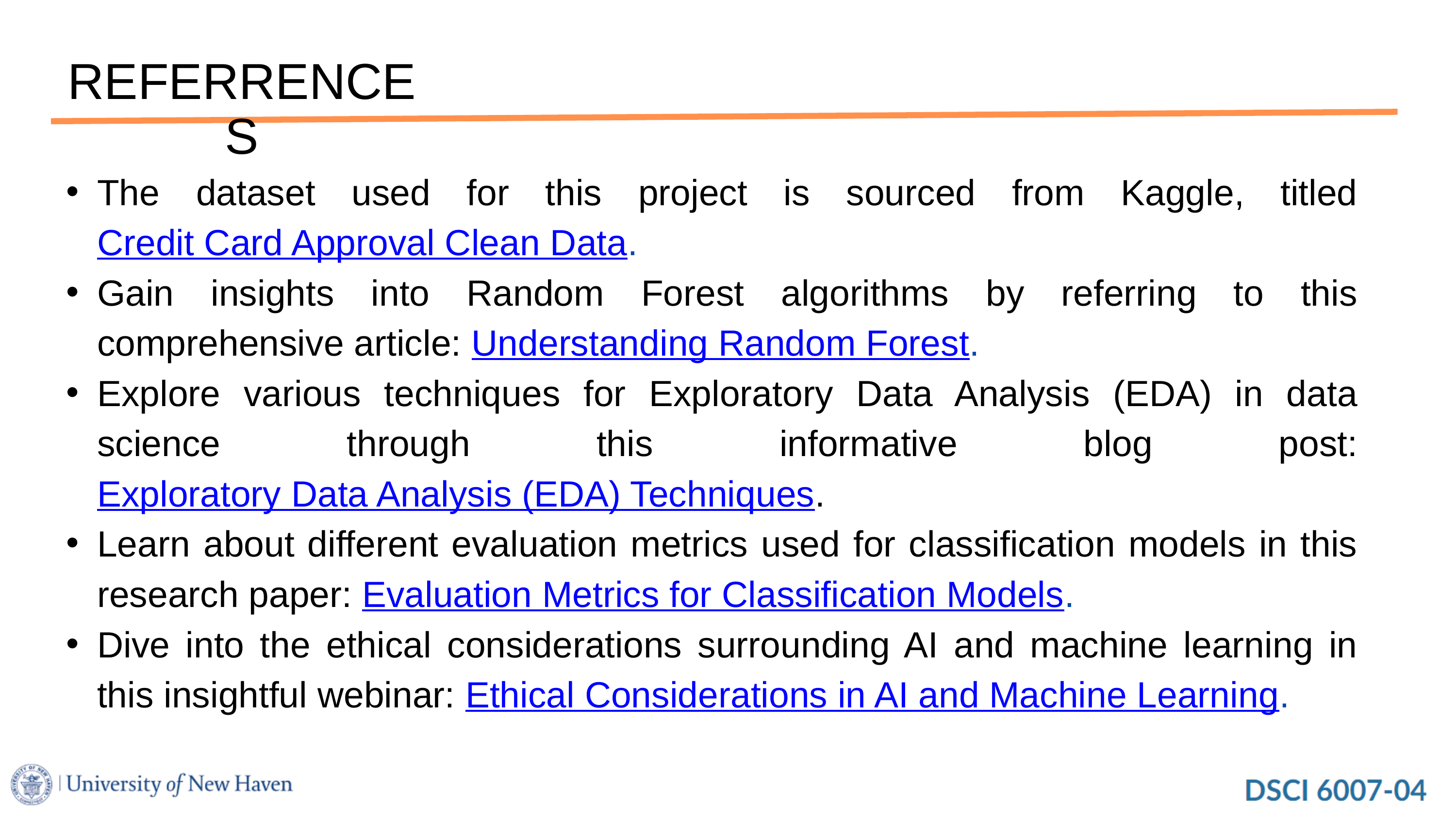

REFERRENCES

The dataset used for this project is sourced from Kaggle, titled Credit Card Approval Clean Data.
Gain insights into Random Forest algorithms by referring to this comprehensive article: Understanding Random Forest.
Explore various techniques for Exploratory Data Analysis (EDA) in data science through this informative blog post: Exploratory Data Analysis (EDA) Techniques.
Learn about different evaluation metrics used for classification models in this research paper: Evaluation Metrics for Classification Models.
Dive into the ethical considerations surrounding AI and machine learning in this insightful webinar: Ethical Considerations in AI and Machine Learning.